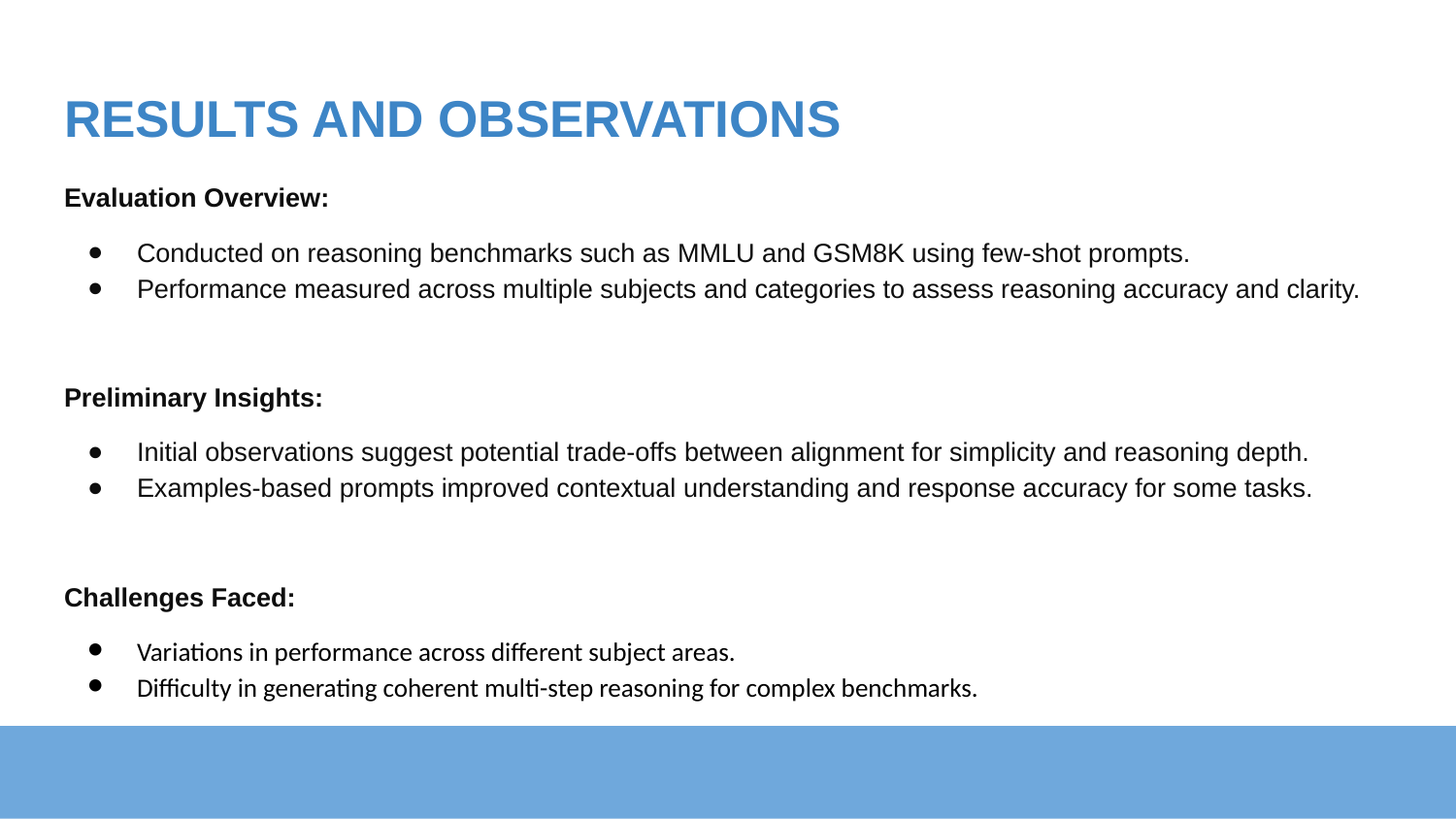

# RESULTS AND OBSERVATIONS
Evaluation Overview:
Conducted on reasoning benchmarks such as MMLU and GSM8K using few-shot prompts.
Performance measured across multiple subjects and categories to assess reasoning accuracy and clarity.

Preliminary Insights:
Initial observations suggest potential trade-offs between alignment for simplicity and reasoning depth.
Examples-based prompts improved contextual understanding and response accuracy for some tasks.

Challenges Faced:
Variations in performance across different subject areas.
Difficulty in generating coherent multi-step reasoning for complex benchmarks.